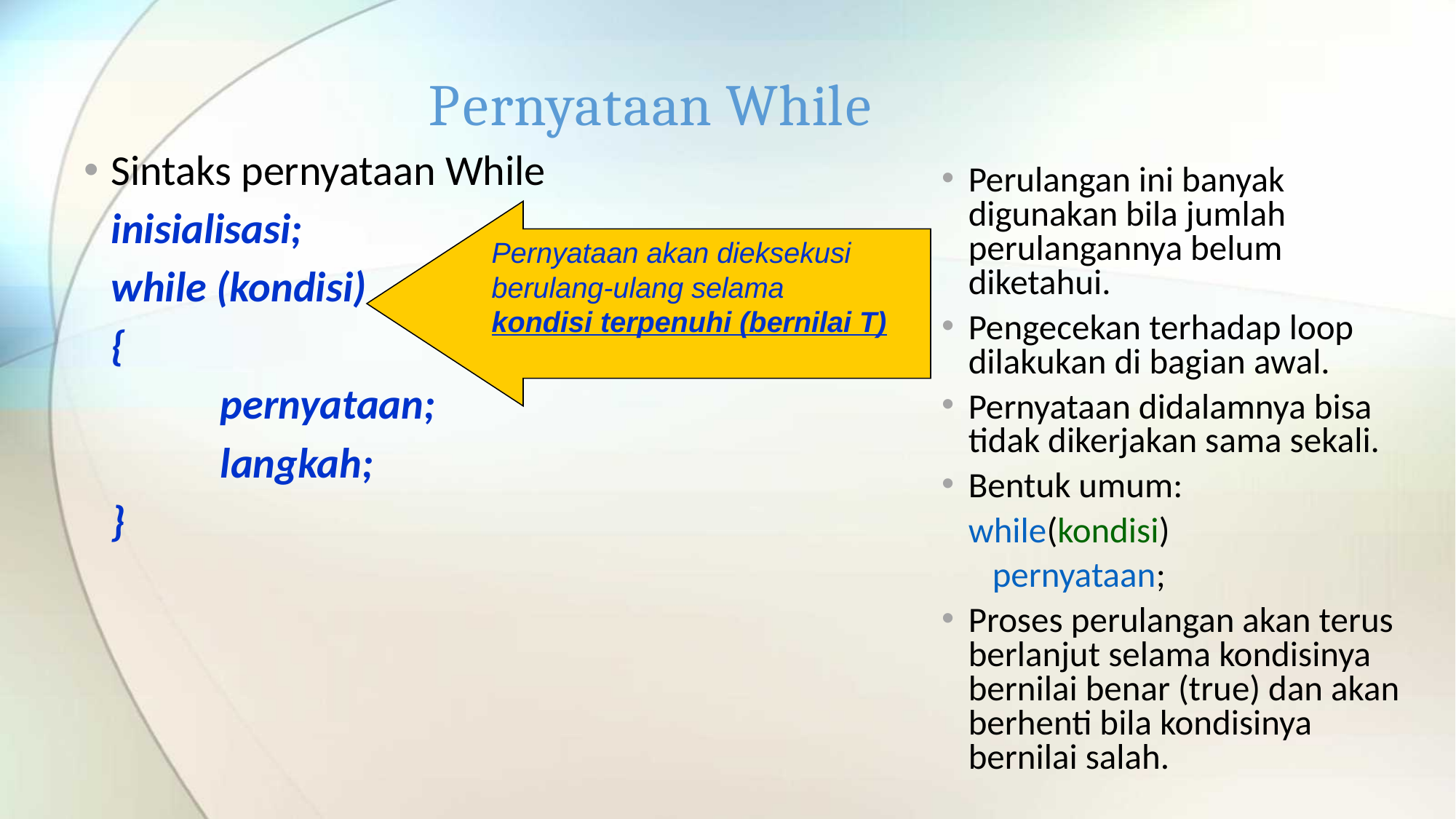

# Pernyataan While
Sintaks pernyataan While
	inisialisasi;
	while (kondisi)
	{
		pernyataan;
		langkah;
	}

Perulangan ini banyak digunakan bila jumlah perulangannya belum diketahui.
Pengecekan terhadap loop dilakukan di bagian awal.
Pernyataan didalamnya bisa tidak dikerjakan sama sekali.
Bentuk umum:
	while(kondisi)
	   pernyataan;
Proses perulangan akan terus berlanjut selama kondisinya bernilai benar (true) dan akan berhenti bila kondisinya bernilai salah.
Pernyataan akan dieksekusi
berulang-ulang selama
kondisi terpenuhi (bernilai T)